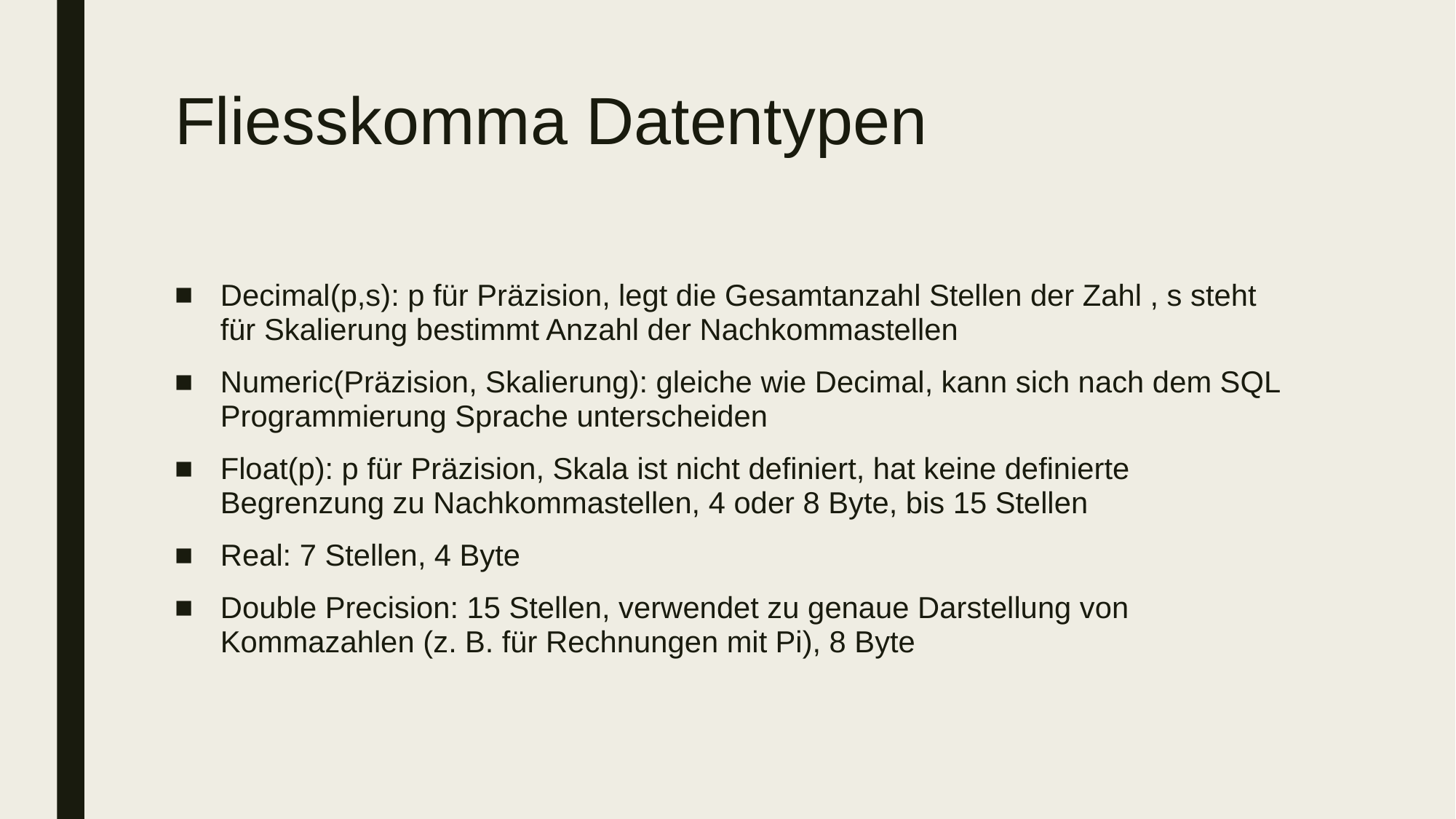

# Fliesskomma Datentypen
Decimal(p,s): p für Präzision, legt die Gesamtanzahl Stellen der Zahl , s steht für Skalierung bestimmt Anzahl der Nachkommastellen
Numeric(Präzision, Skalierung): gleiche wie Decimal, kann sich nach dem SQL Programmierung Sprache unterscheiden
Float(p): p für Präzision, Skala ist nicht definiert, hat keine definierte Begrenzung zu Nachkommastellen, 4 oder 8 Byte, bis 15 Stellen
Real: 7 Stellen, 4 Byte
Double Precision: 15 Stellen, verwendet zu genaue Darstellung von Kommazahlen (z. B. für Rechnungen mit Pi), 8 Byte